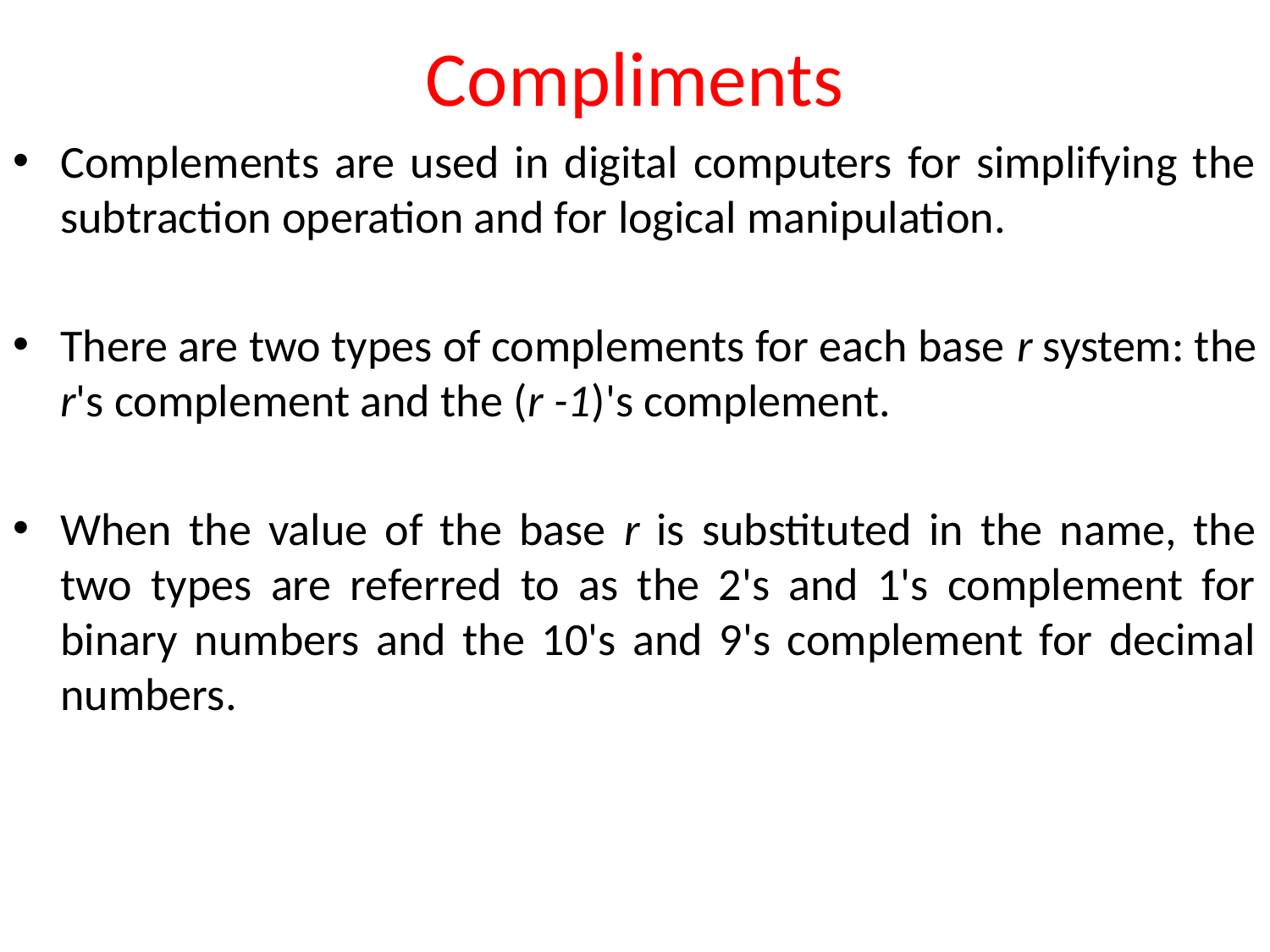

# Compliments
Complements are used in digital computers for simplifying the subtraction operation and for logical manipulation.

There are two types of complements for each base r system: the r's complement and the (r -1)'s complement.

When the value of the base r is substituted in the name, the two types are referred to as the 2's and 1's complement for binary numbers and the 10's and 9's complement for decimal numbers.